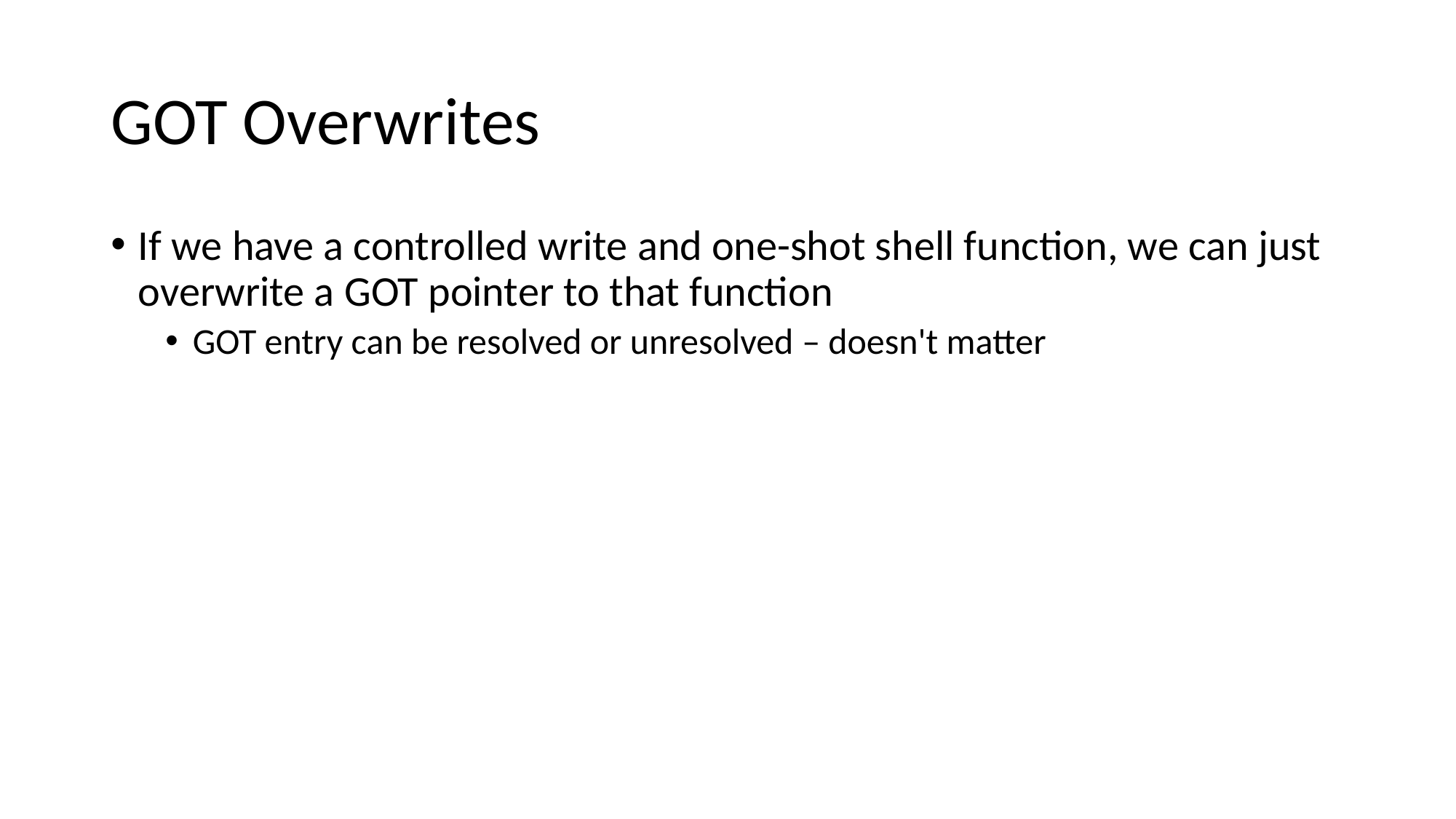

# GOT Overwrites
If we have a controlled write and one-shot shell function, we can just overwrite a GOT pointer to that function
GOT entry can be resolved or unresolved – doesn't matter